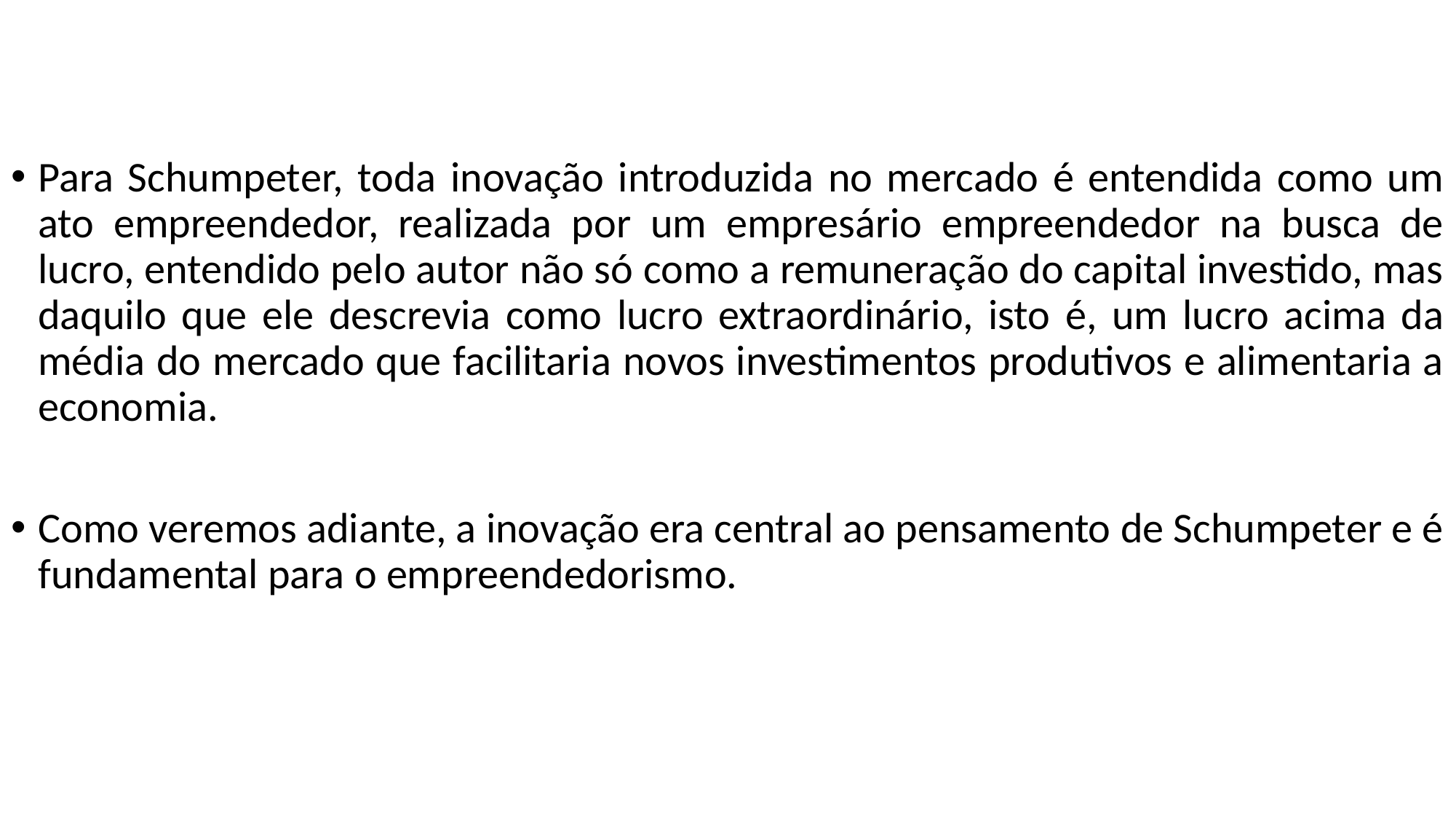

Para Schumpeter, toda inovação introduzida no mercado é entendida como um ato empreendedor, realizada por um empresário empreendedor na busca de lucro, entendido pelo autor não só como a remuneração do capital investido, mas daquilo que ele descrevia como lucro extraordinário, isto é, um lucro acima da média do mercado que facilitaria novos investimentos produtivos e alimentaria a economia.

Como veremos adiante, a inovação era central ao pensamento de Schumpeter e é fundamental para o empreendedorismo.